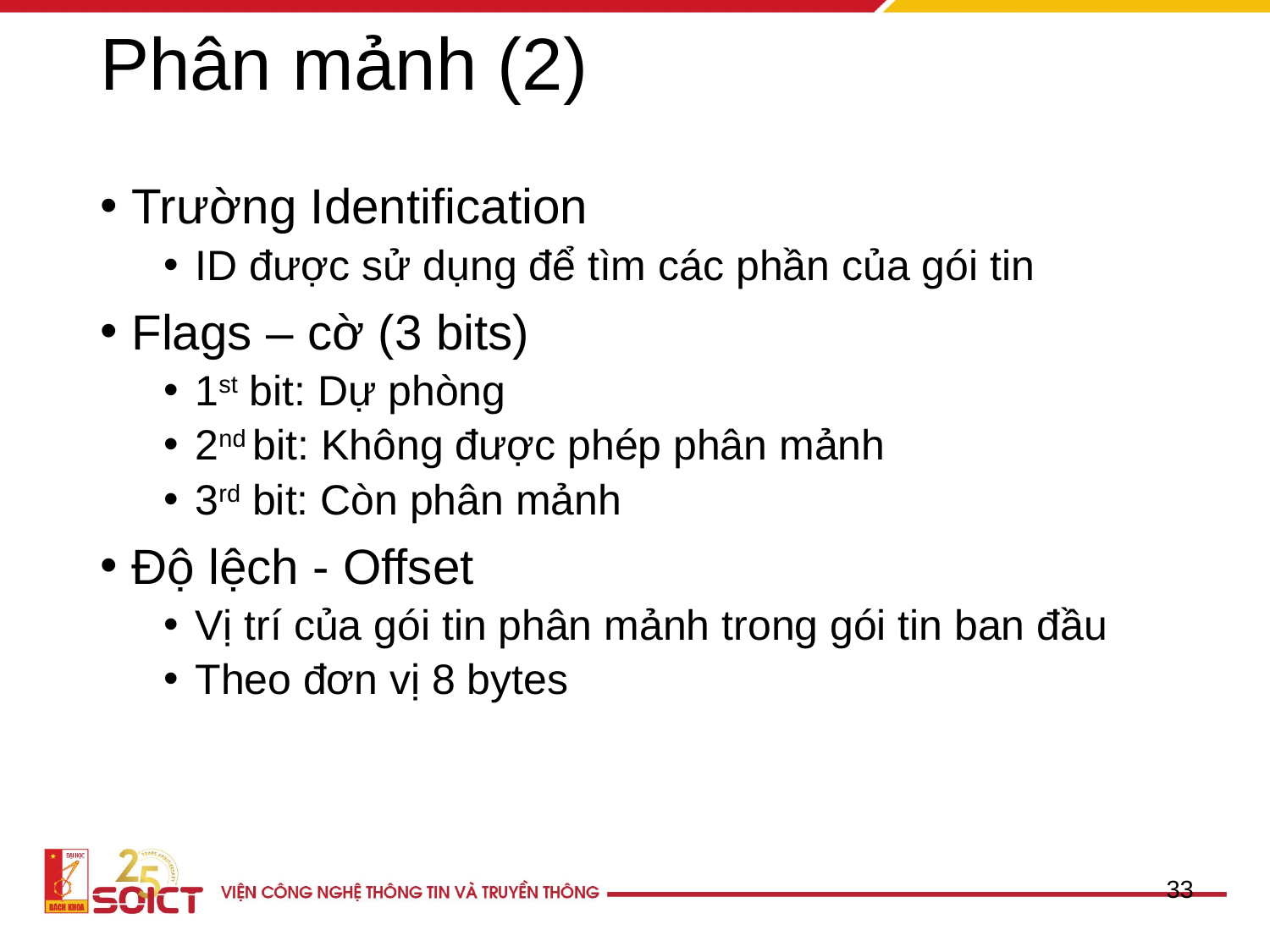

# Phân mảnh (2)
Trường Identification
ID được sử dụng để tìm các phần của gói tin
Flags – cờ (3 bits)
1st bit: Dự phòng
2nd bit: Không được phép phân mảnh
3rd bit: Còn phân mảnh
Độ lệch - Offset
Vị trí của gói tin phân mảnh trong gói tin ban đầu
Theo đơn vị 8 bytes

33